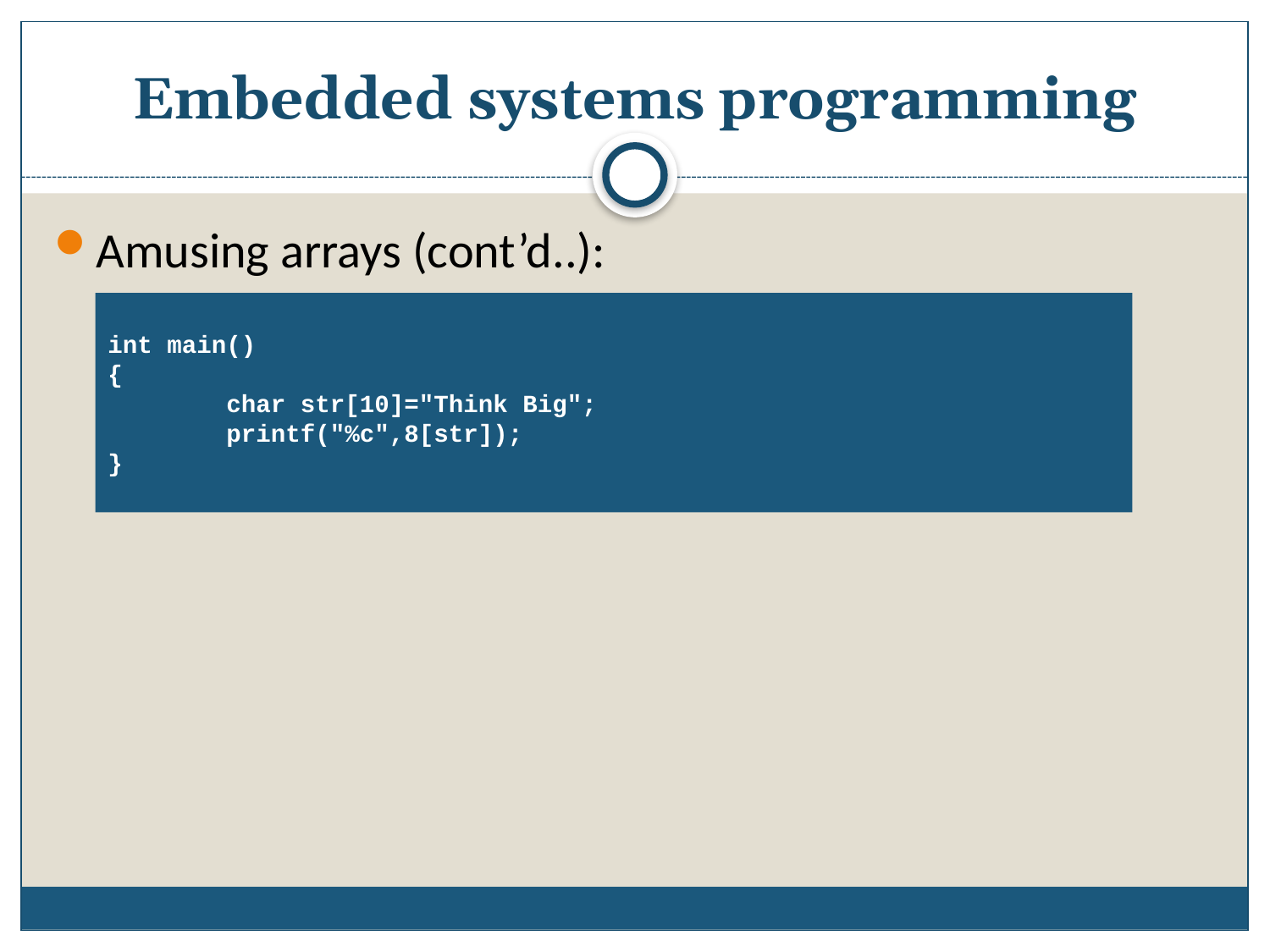

# Embedded systems programming
Amusing arrays (cont’d..):

int main()
{
        char str[10]="Think Big";
        printf("%c",8[str]);
}